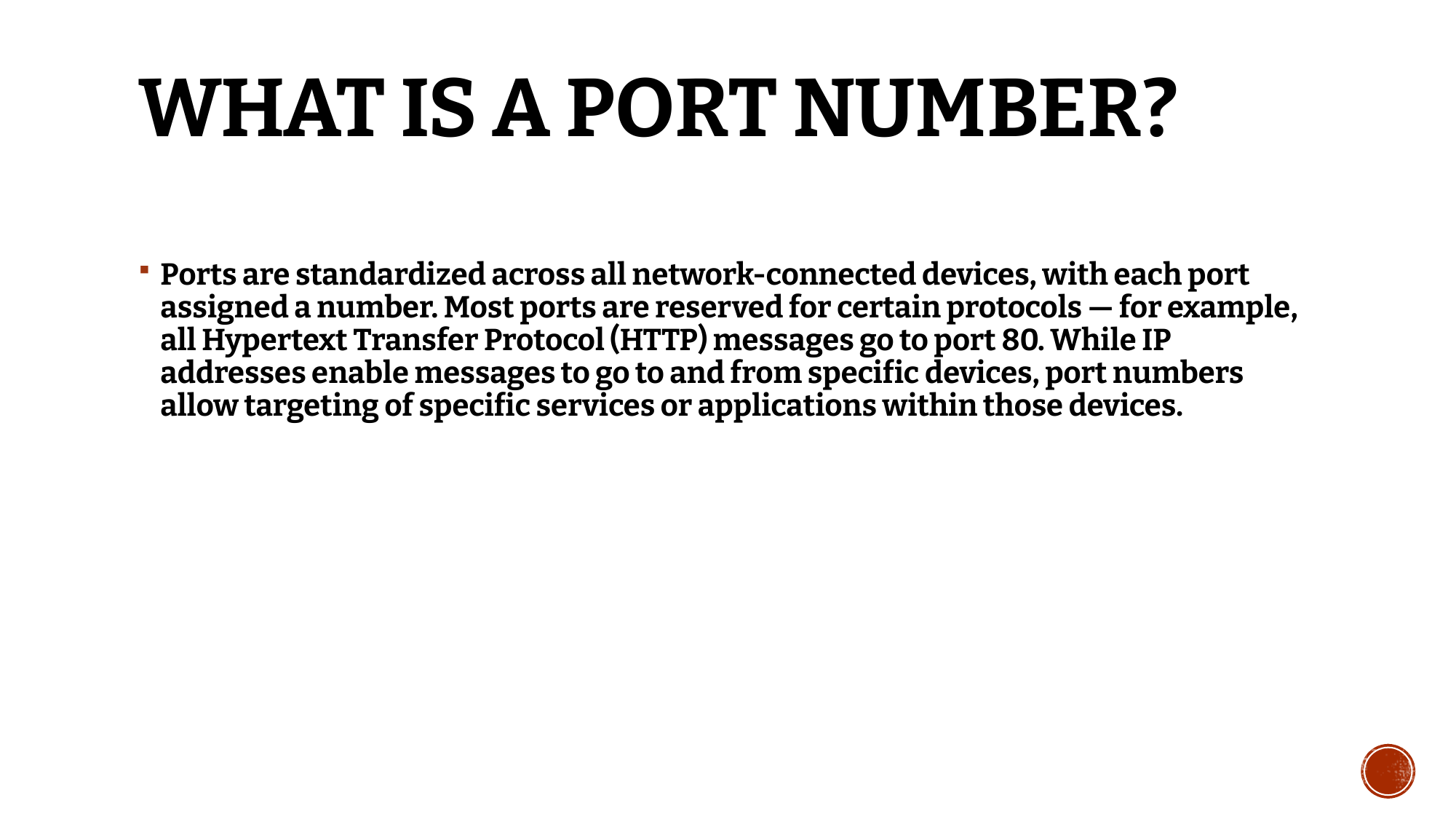

# What is a port number?

Ports are standardized across all network-connected devices, with each port assigned a number. Most ports are reserved for certain protocols — for example, all Hypertext Transfer Protocol (HTTP) messages go to port 80. While IP addresses enable messages to go to and from specific devices, port numbers allow targeting of specific services or applications within those devices.